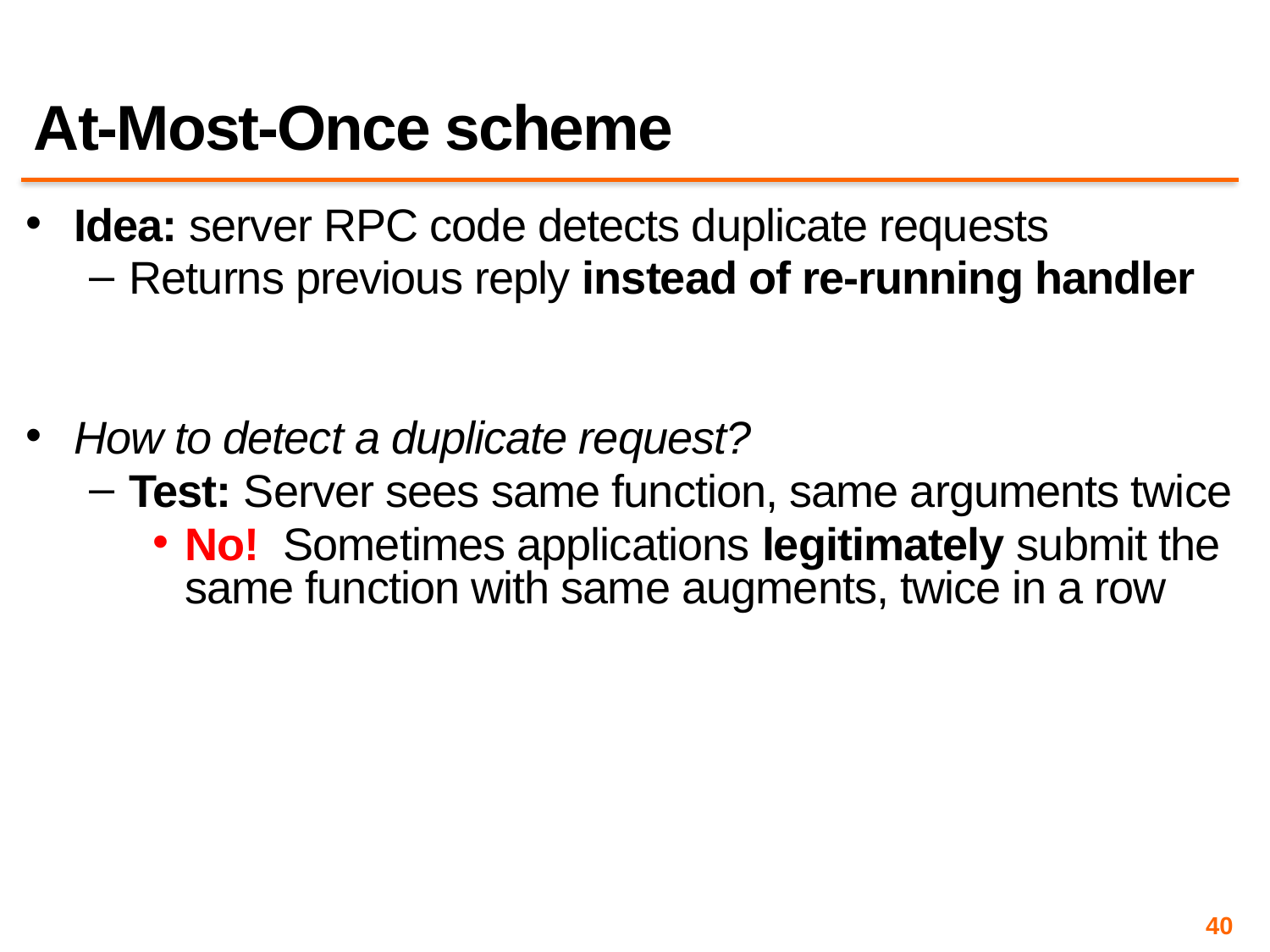

# At-Most-Once scheme
Idea: server RPC code detects duplicate requests
Returns previous reply instead of re-running handler

How to detect a duplicate request?
Test: Server sees same function, same arguments twice
No!  Sometimes applications legitimately submit the same function with same augments, twice in a row
40